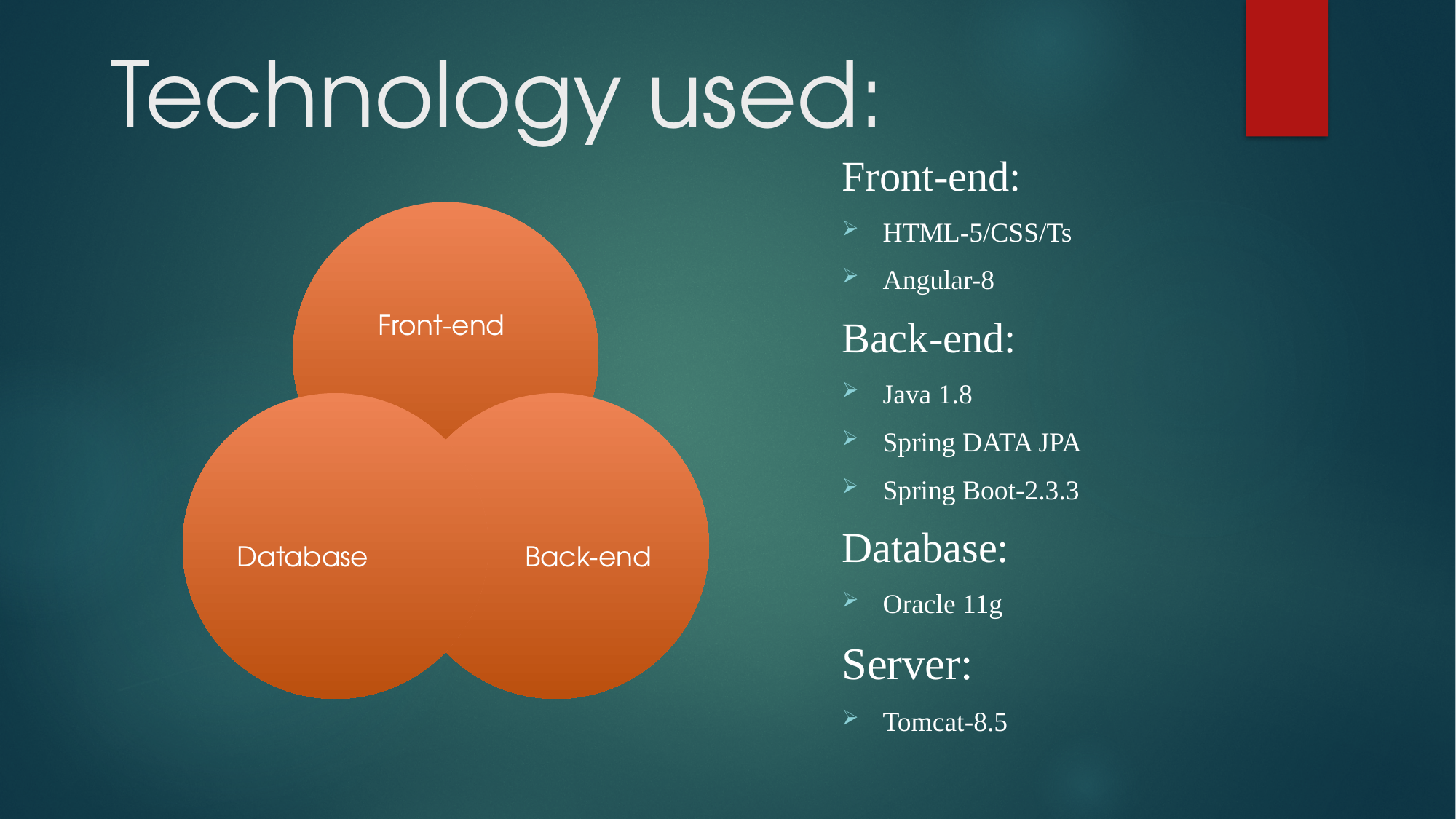

# Technology used:
Front-end:
HTML-5/CSS/Ts
Angular-8
Back-end:
Java 1.8
Spring DATA JPA
Spring Boot-2.3.3
Database:
Oracle 11g
Server:
Tomcat-8.5
Front-end
Back-end
Database